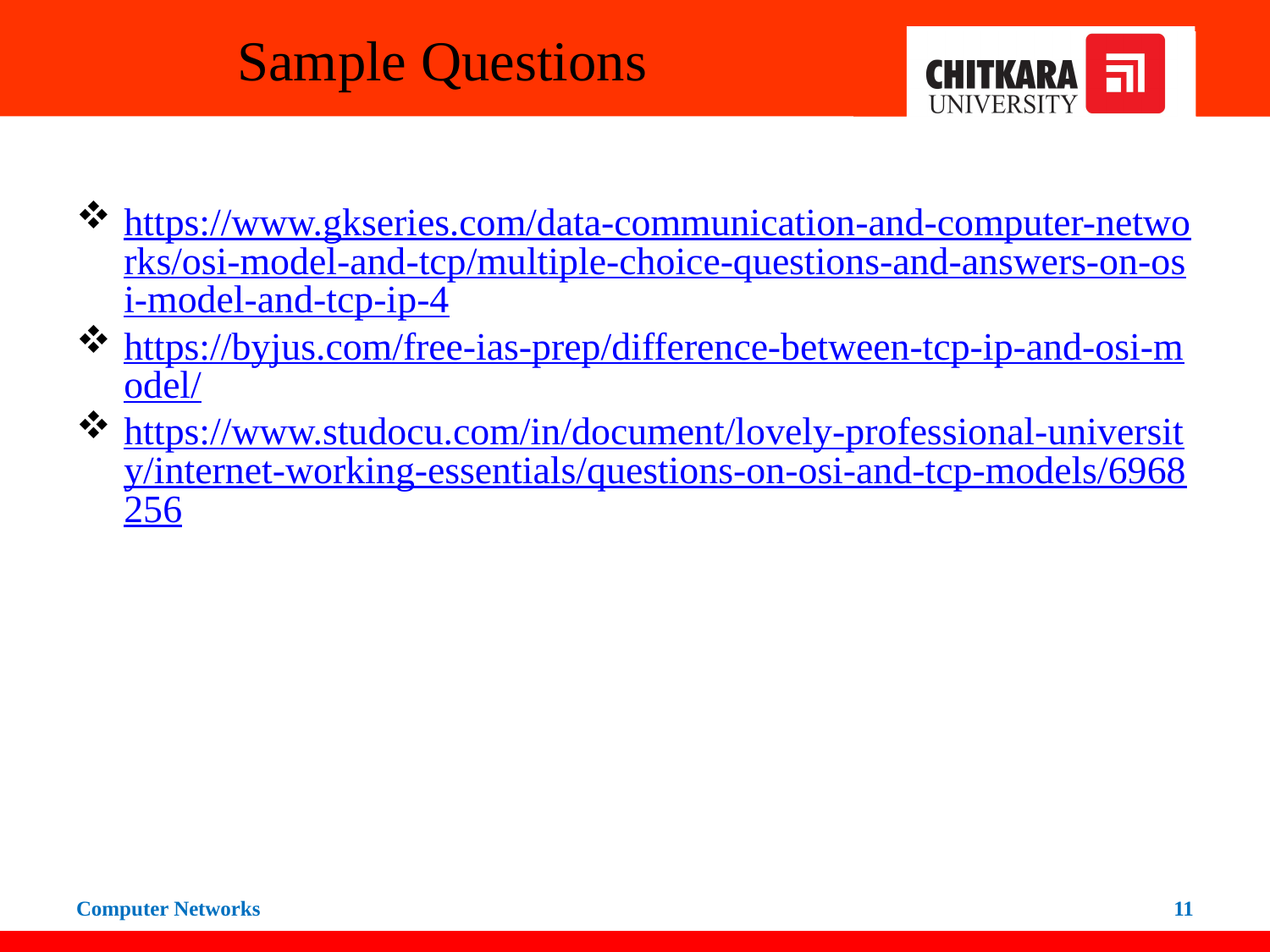

# Sample Questions
https://www.gkseries.com/data-communication-and-computer-networks/osi-model-and-tcp/multiple-choice-questions-and-answers-on-osi-model-and-tcp-ip-4
https://byjus.com/free-ias-prep/difference-between-tcp-ip-and-osi-model/
https://www.studocu.com/in/document/lovely-professional-university/internet-working-essentials/questions-on-osi-and-tcp-models/6968256

Computer Networks
11